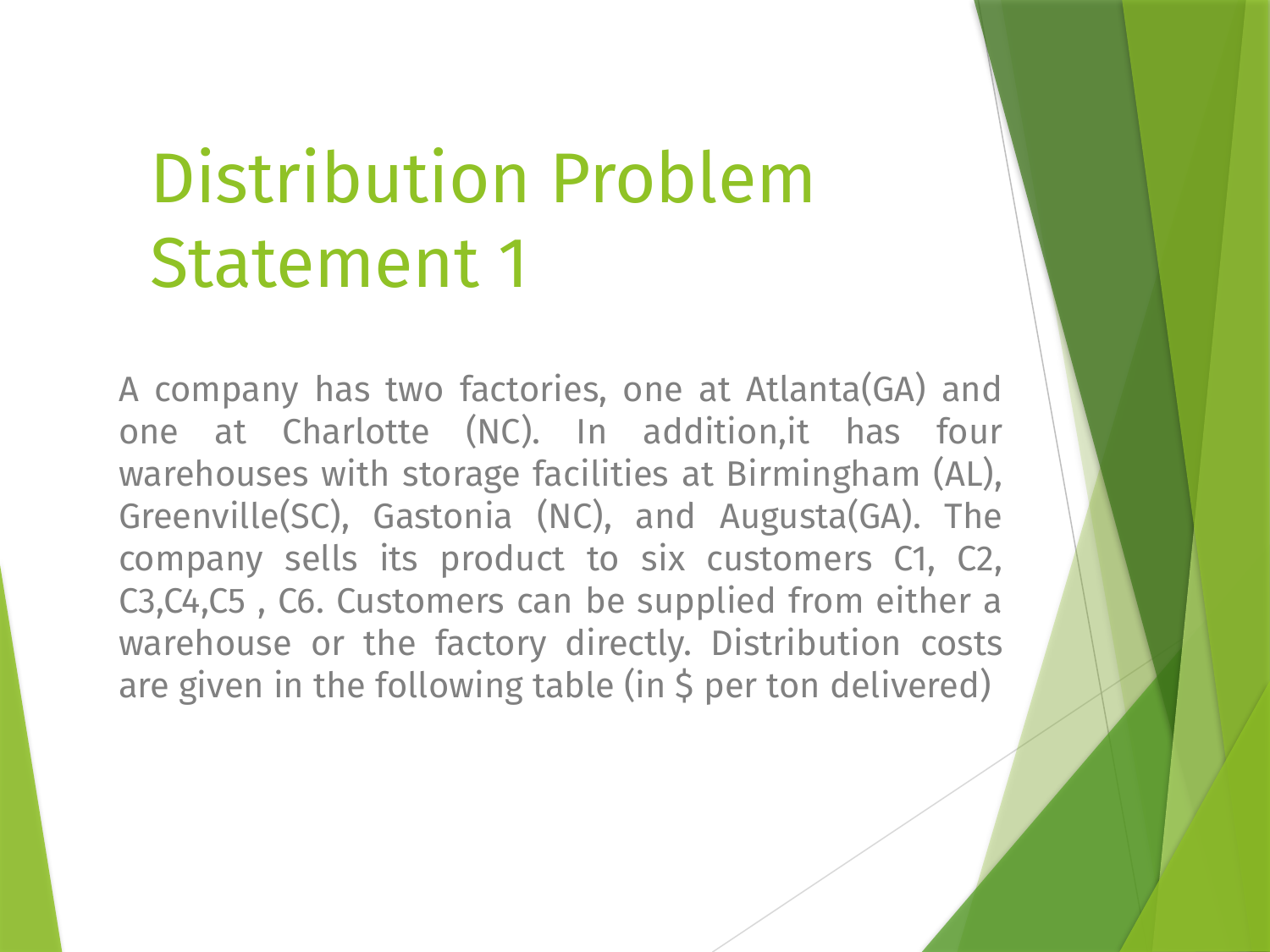

# Distribution Problem Statement 1
A company has two factories, one at Atlanta(GA) and one at Charlotte (NC). In addition,it has four warehouses with storage facilities at Birmingham (AL), Greenville(SC), Gastonia (NC), and Augusta(GA). The company sells its product to six customers C1, C2, C3,C4,C5 , C6. Customers can be supplied from either a warehouse or the factory directly. Distribution costs are given in the following table (in $ per ton delivered)